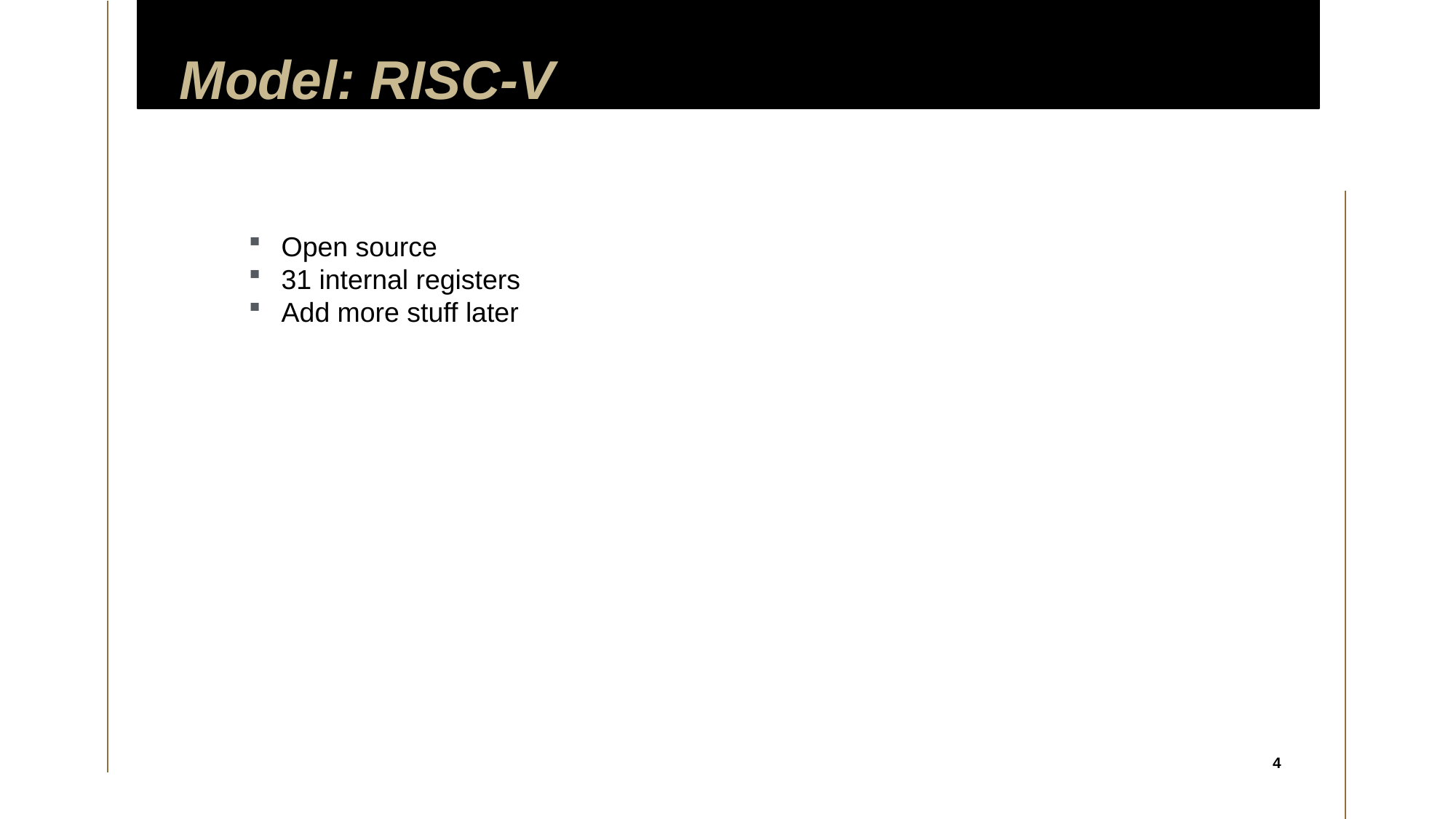

# Model: RISC-V

Open source
31 internal registers
Add more stuff later
4